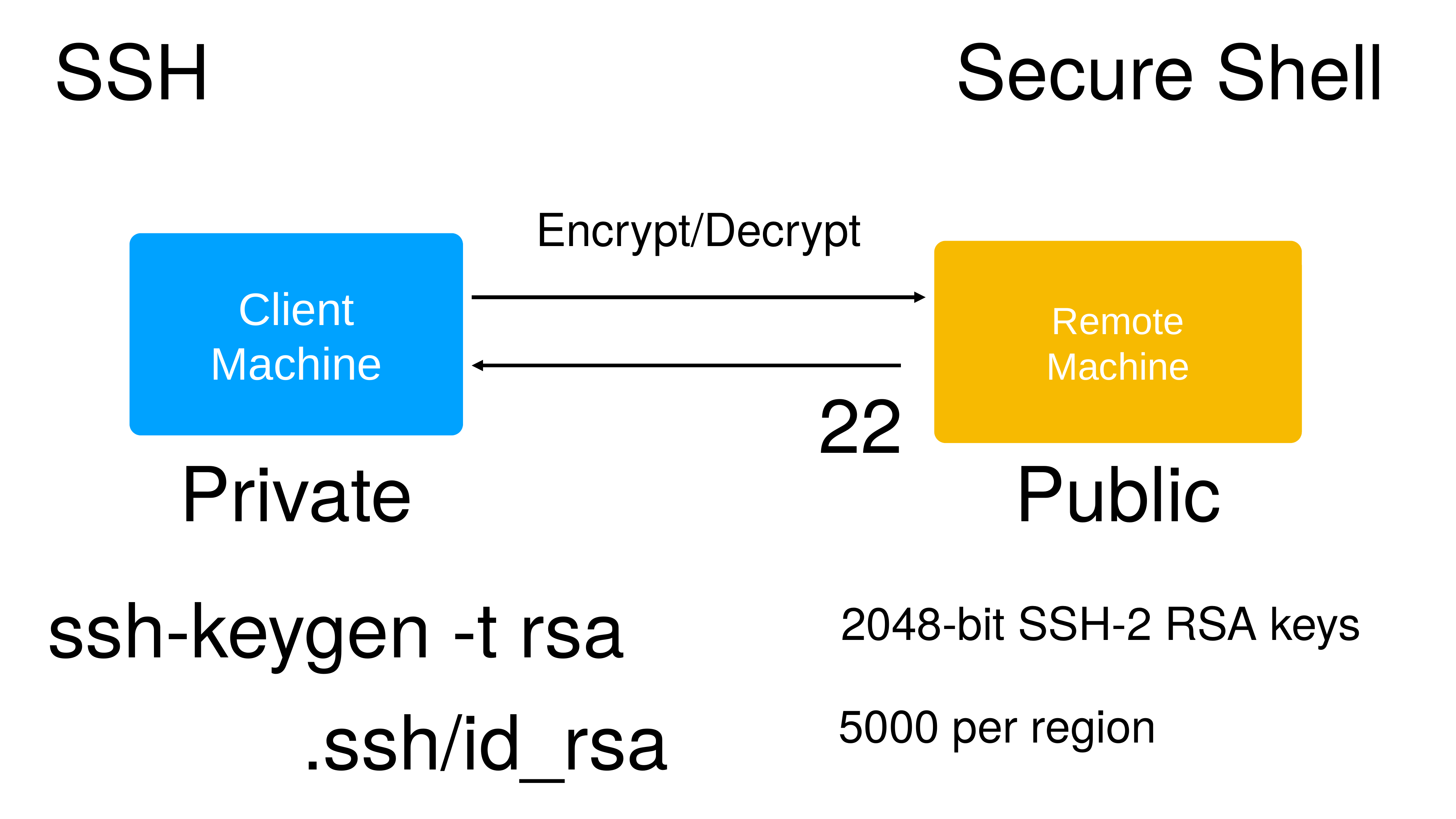

SSH
Secure Shell
Encrypt/Decrypt
Client
Machine
Remote
Machine

22
Private
Public
ssh-keygen -t rsa
2048-bit SSH-2 RSA keys
.ssh/id_rsa
5000 per region